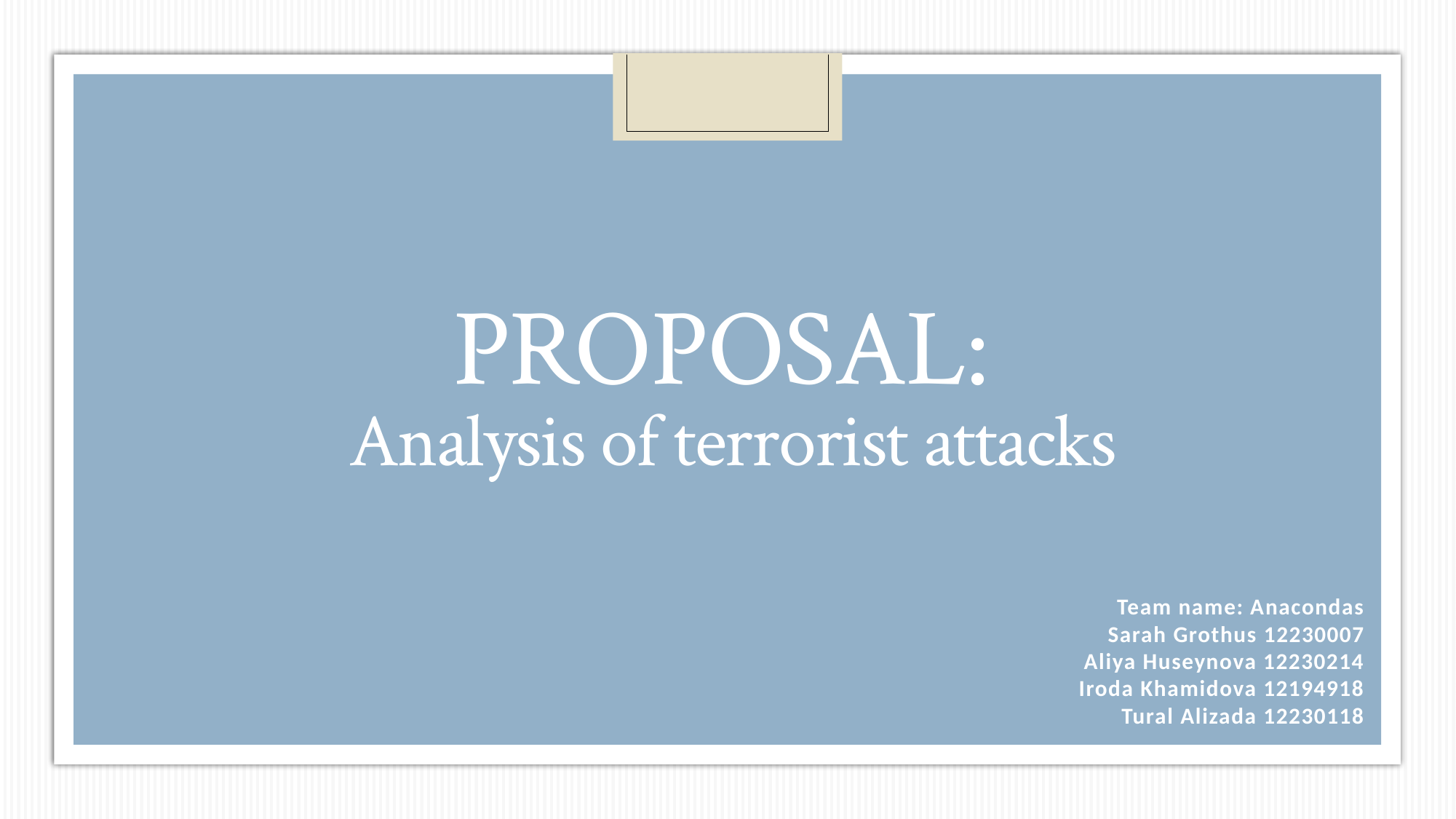

# Proposal: Analysis of terrorist attacks
Team name: Anacondas
Sarah Grothus 12230007
Aliya Huseynova 12230214
Iroda Khamidova 12194918
Tural Alizada 12230118

1